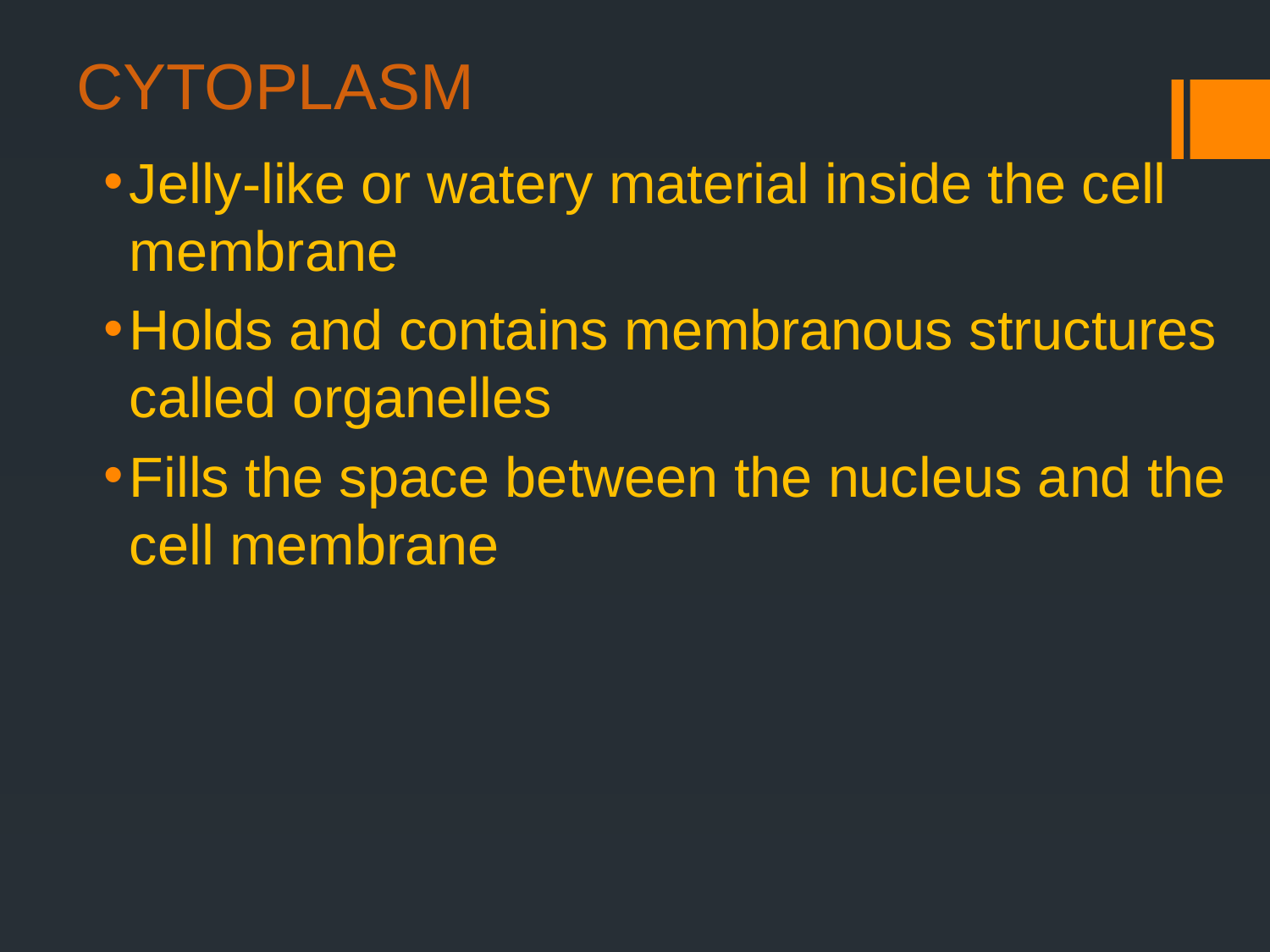

# CYTOPLASM
Jelly-like or watery material inside the cell membrane
Holds and contains membranous structures called organelles
Fills the space between the nucleus and the cell membrane